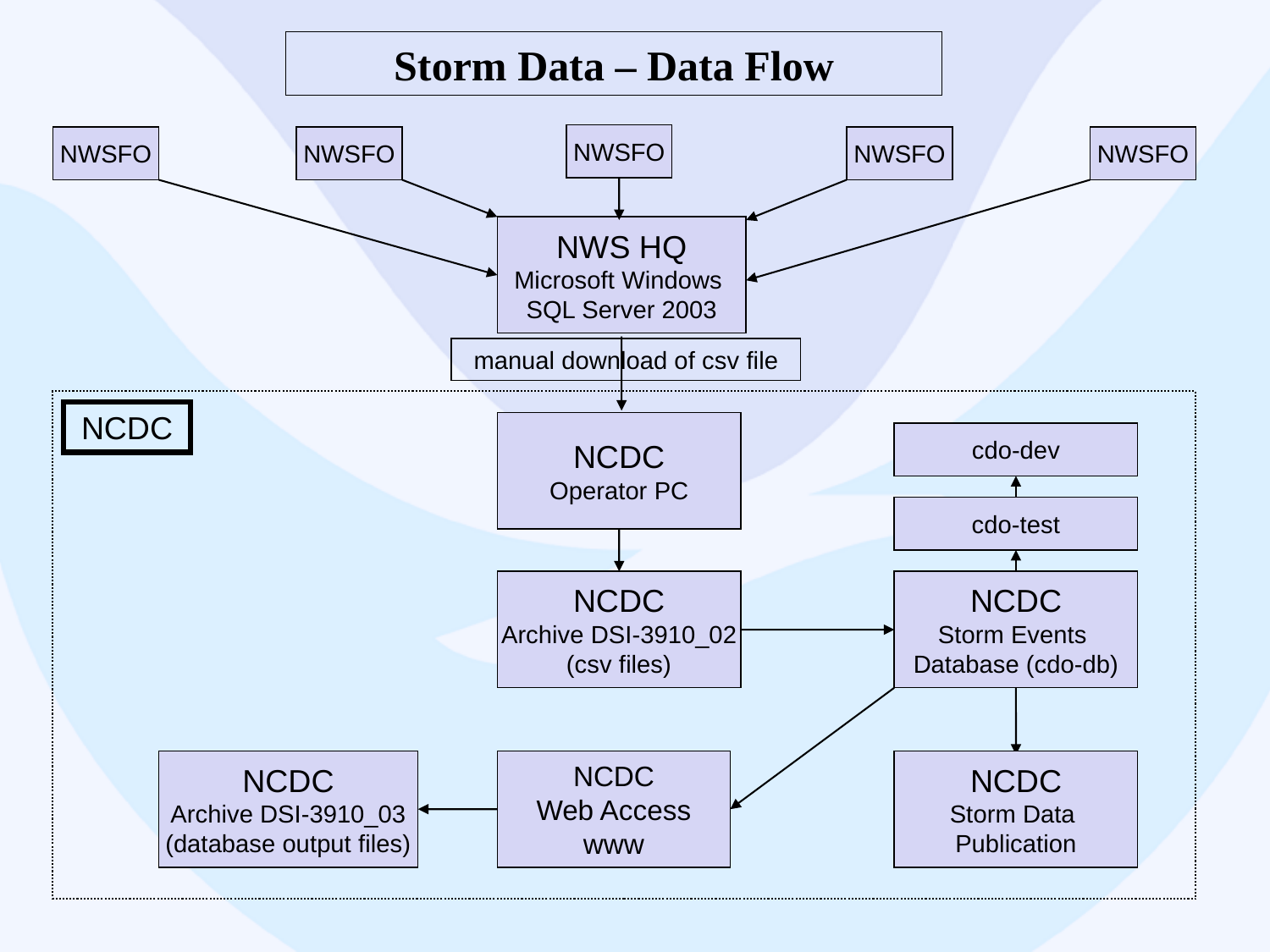

Storm Data – Data Flow
NWSFO
NWSFO
NWSFO
NWSFO
NWSFO

NWS HQ
Microsoft Windows
SQL Server 2003

manual download of csv file

NCDC
NCDC
Operator PC
cdo-dev
cdo-test

NCDC
Archive DSI-3910_02
(csv files)
NCDC
Storm Events
Database (cdo-db)

NCDC
Archive DSI-3910_03
(database output files)
NCDC
Web Access
www
NCDC
Storm Data
Publication